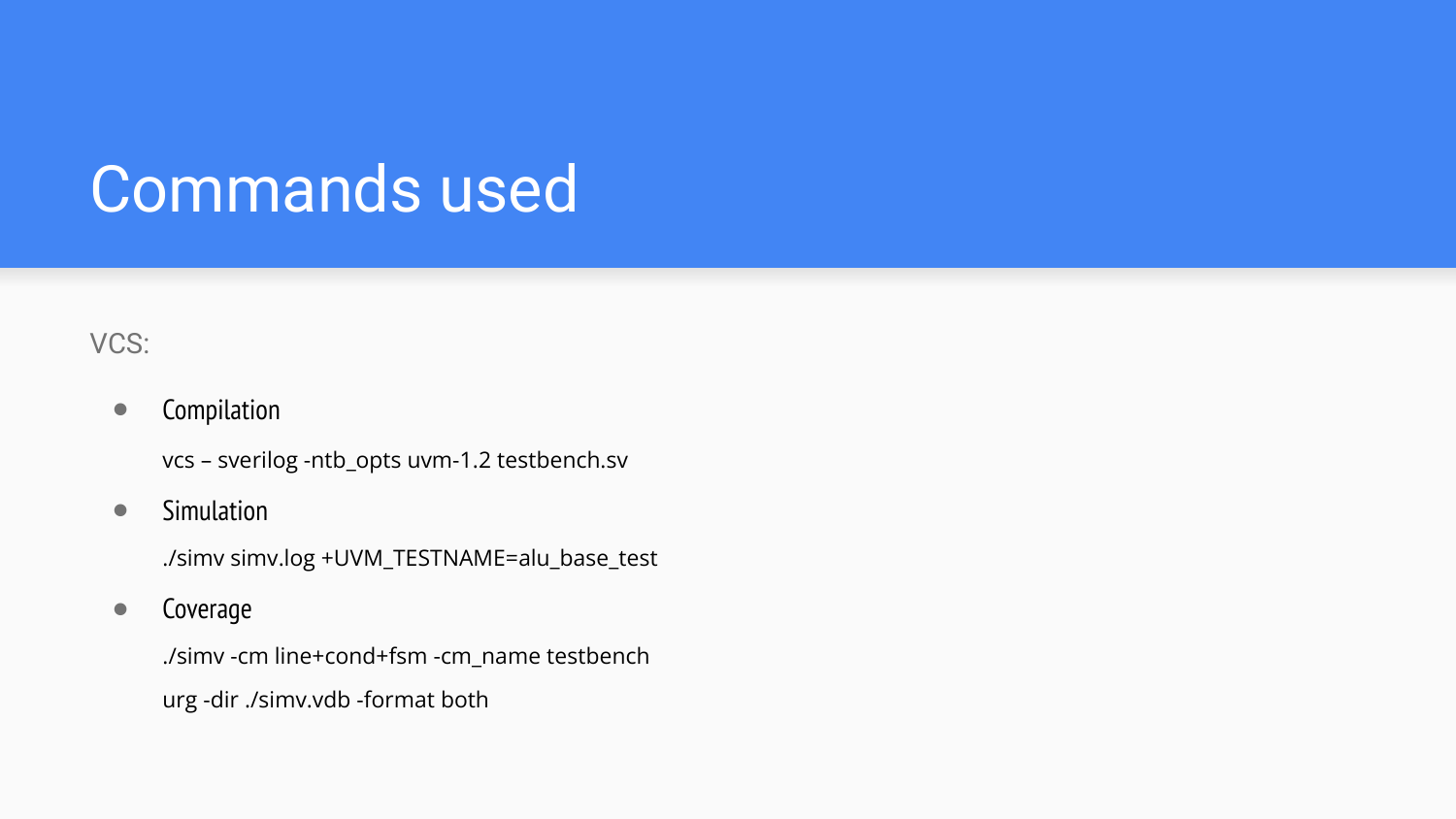

# Commands used
VCS:
Compilation
vcs – sverilog -ntb_opts uvm-1.2 testbench.sv
Simulation
./simv simv.log +UVM_TESTNAME=alu_base_test
Coverage
./simv -cm line+cond+fsm -cm_name testbench
urg -dir ./simv.vdb -format both